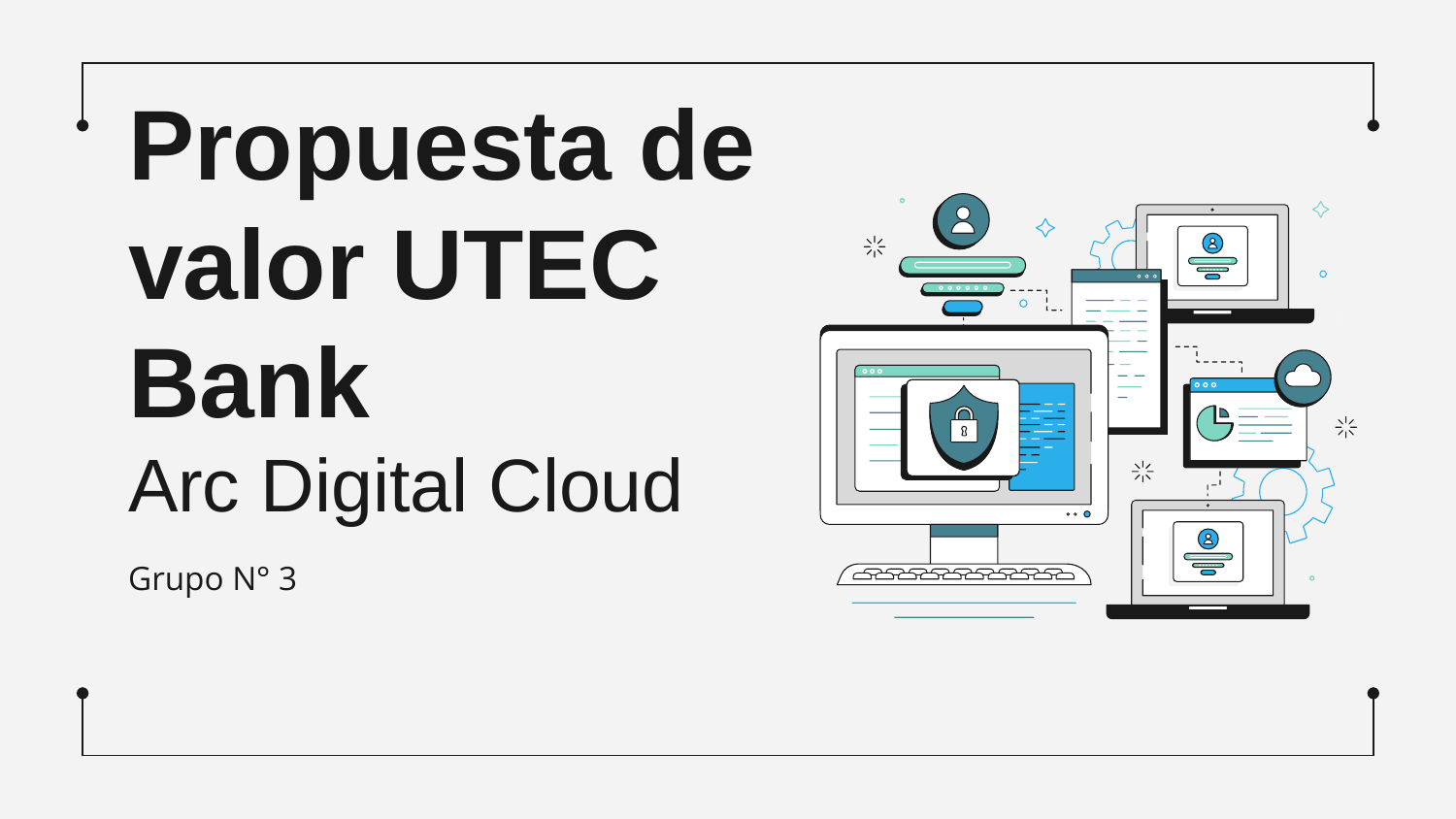

# Propuesta de valor UTEC Bank Arc Digital Cloud
Grupo N° 3